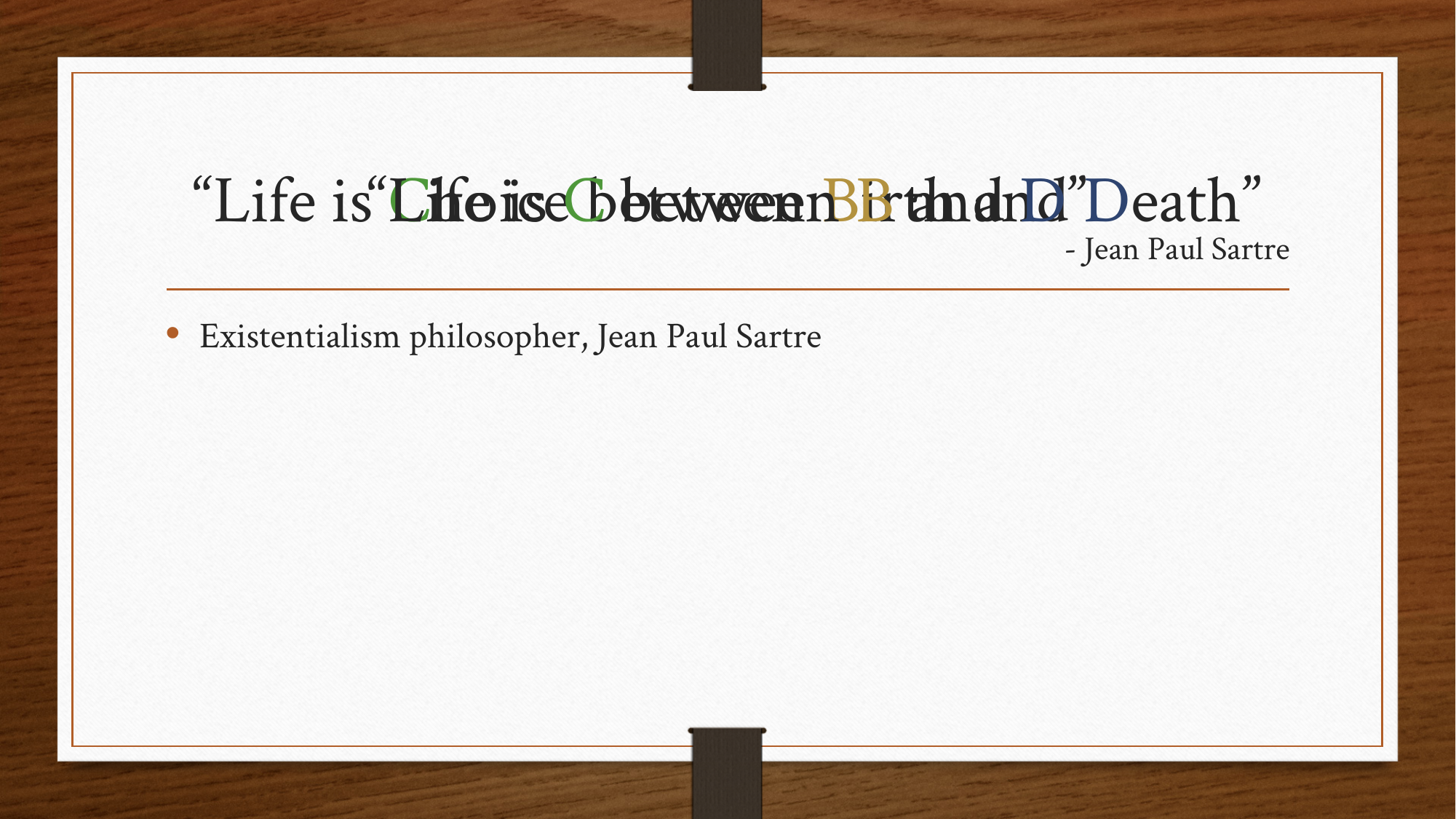

“Life is Choice between Birth and Death”
# “Life is C between B and D”
- Jean Paul Sartre
Existentialism philosopher, Jean Paul Sartre